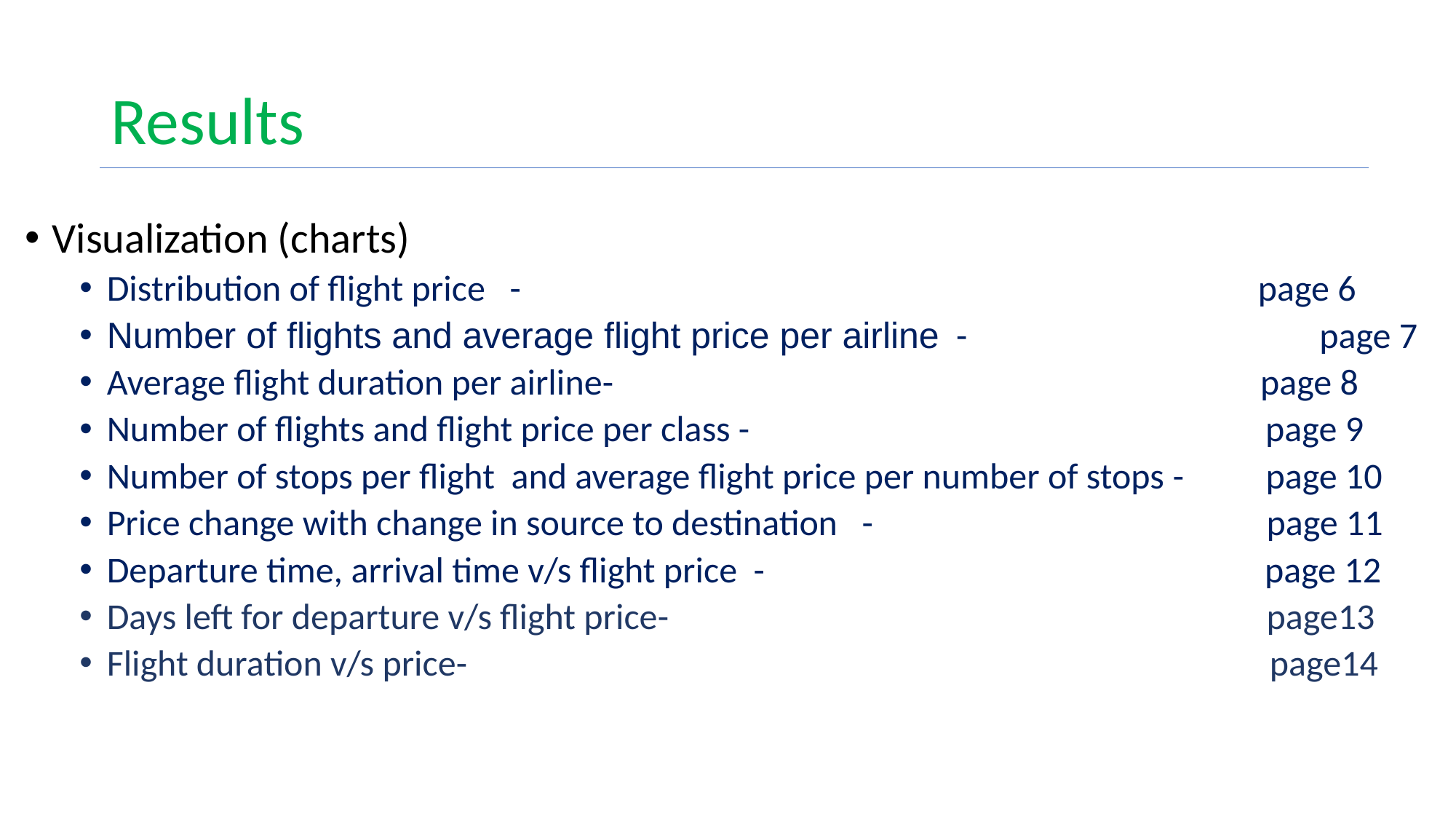

# Results
Visualization (charts)
Distribution of flight price   -                                                                                          page 6
Number of flights and average flight price per airline  -                                           page 7
Average flight duration per airline-                                                                               page 8
Number of flights and flight price per class -                                                               page 9
Number of stops per flight  and average flight price per number of stops -          page 10
Price change with change in source to destination   -                                                page 11
Departure time, arrival time v/s flight price  -                                                             page 12
Days left for departure v/s flight price-                                                                         page13
Flight duration v/s price-                                                                                                  page14